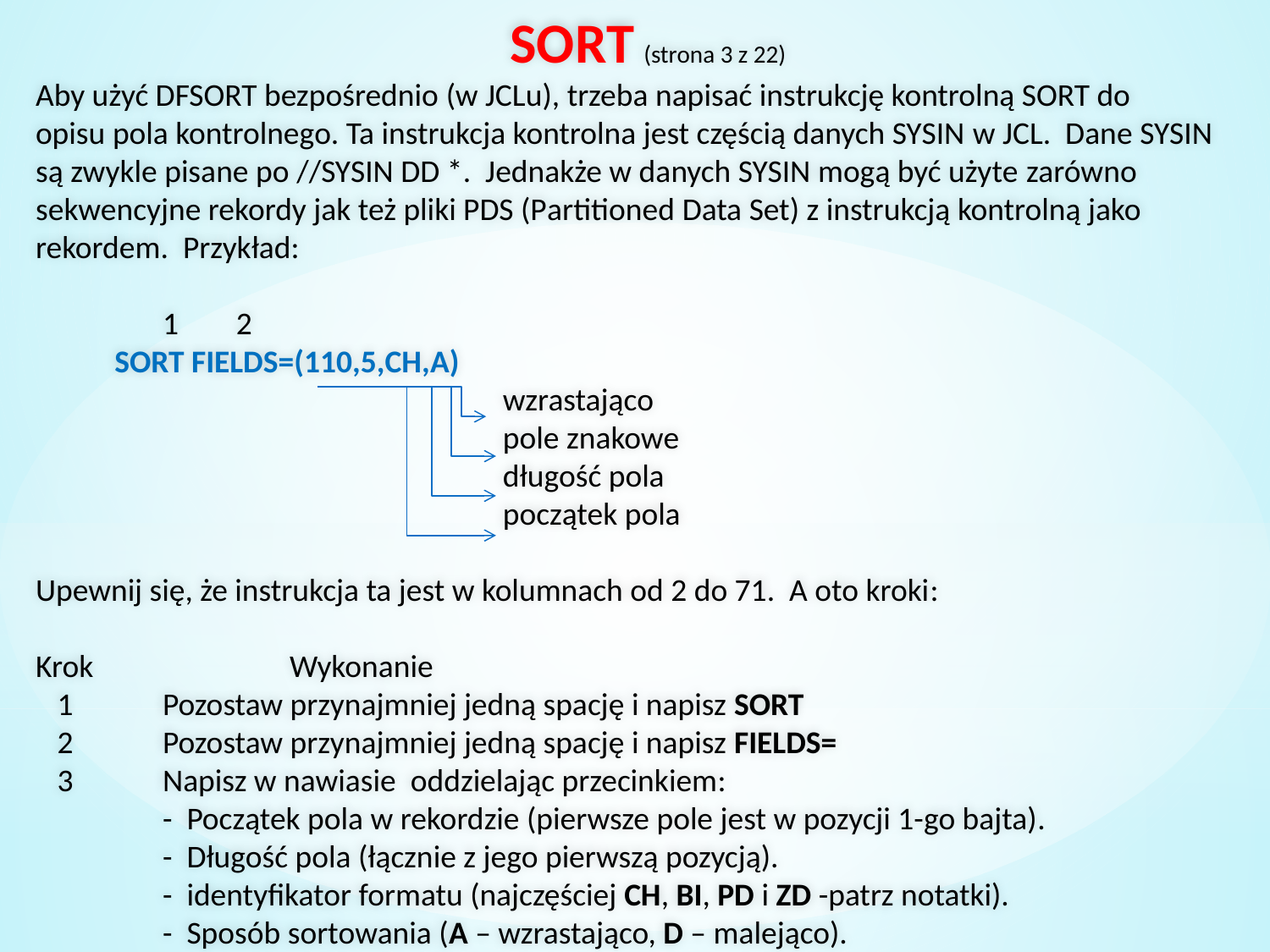

SORT (strona 3 z 22)
Aby użyć DFSORT bezpośrednio (w JCLu), trzeba napisać instrukcję kontrolną SORT do
opisu pola kontrolnego. Ta instrukcja kontrolna jest częścią danych SYSIN w JCL.  Dane SYSIN
są zwykle pisane po //SYSIN DD *.  Jednakże w danych SYSIN mogą być użyte zarówno
sekwencyjne rekordy jak też pliki PDS (Partitioned Data Set) z instrukcją kontrolną jako rekordem.  Przykład:

	1        2
           SORT FIELDS=(110,5,CH,A)
			            wzrastająco
			            pole znakowe
			            długość pola
			            początek pola

Upewnij się, że instrukcja ta jest w kolumnach od 2 do 71.  A oto kroki:

Krok 		Wykonanie
   1	Pozostaw przynajmniej jedną spację i napisz SORT
   2 	Pozostaw przynajmniej jedną spację i napisz FIELDS=
   3	Napisz w nawiasie  oddzielając przecinkiem:
	-  Początek pola w rekordzie (pierwsze pole jest w pozycji 1-go bajta).
	-  Długość pola (łącznie z jego pierwszą pozycją).
	-  identyfikator formatu (najczęściej CH, BI, PD i ZD -patrz notatki).
	-  Sposób sortowania (A – wzrastająco, D – malejąco).